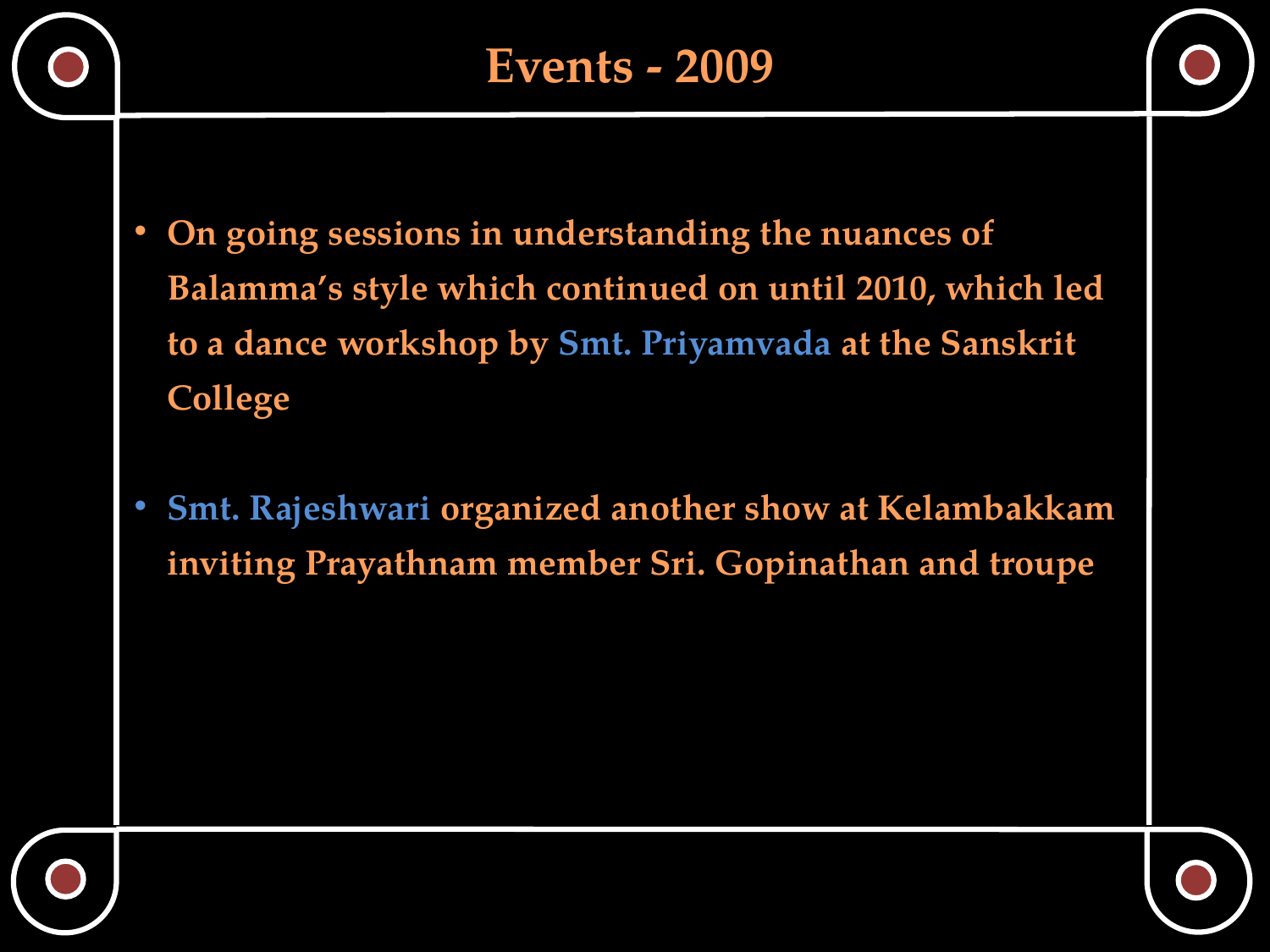

# Events - 2009

On going sessions in understanding the nuances of Balamma’s style which continued on until 2010, which led to a dance workshop by Smt. Priyamvada at the Sanskrit College

Smt. Rajeshwari organized another show at Kelambakkam inviting Prayathnam member Sri. Gopinathan and troupe